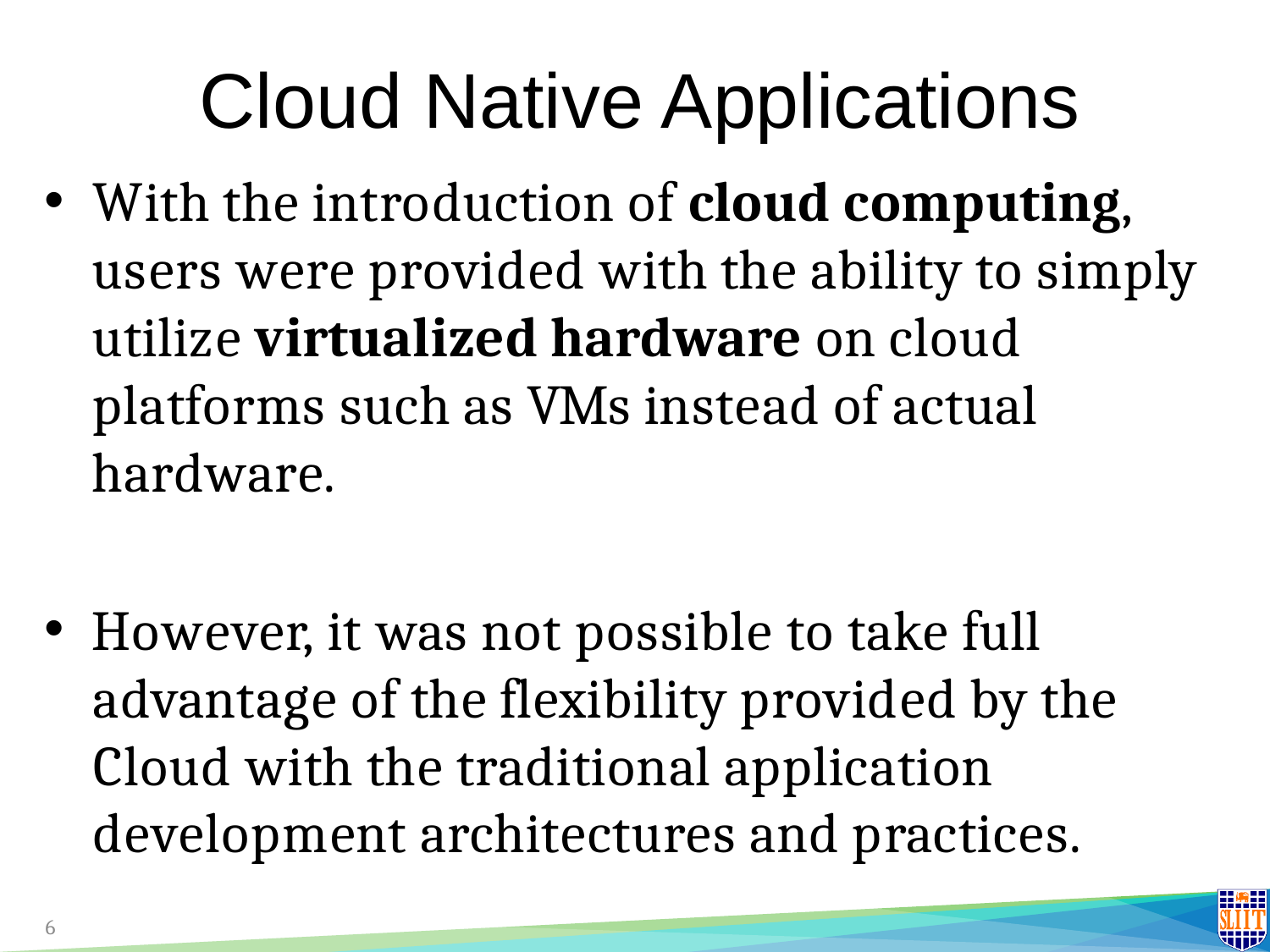

# Cloud Native Applications
With the introduction of cloud computing, users were provided with the ability to simply utilize virtualized hardware on cloud platforms such as VMs instead of actual hardware.

However, it was not possible to take full advantage of the flexibility provided by the Cloud with the traditional application development architectures and practices.

6